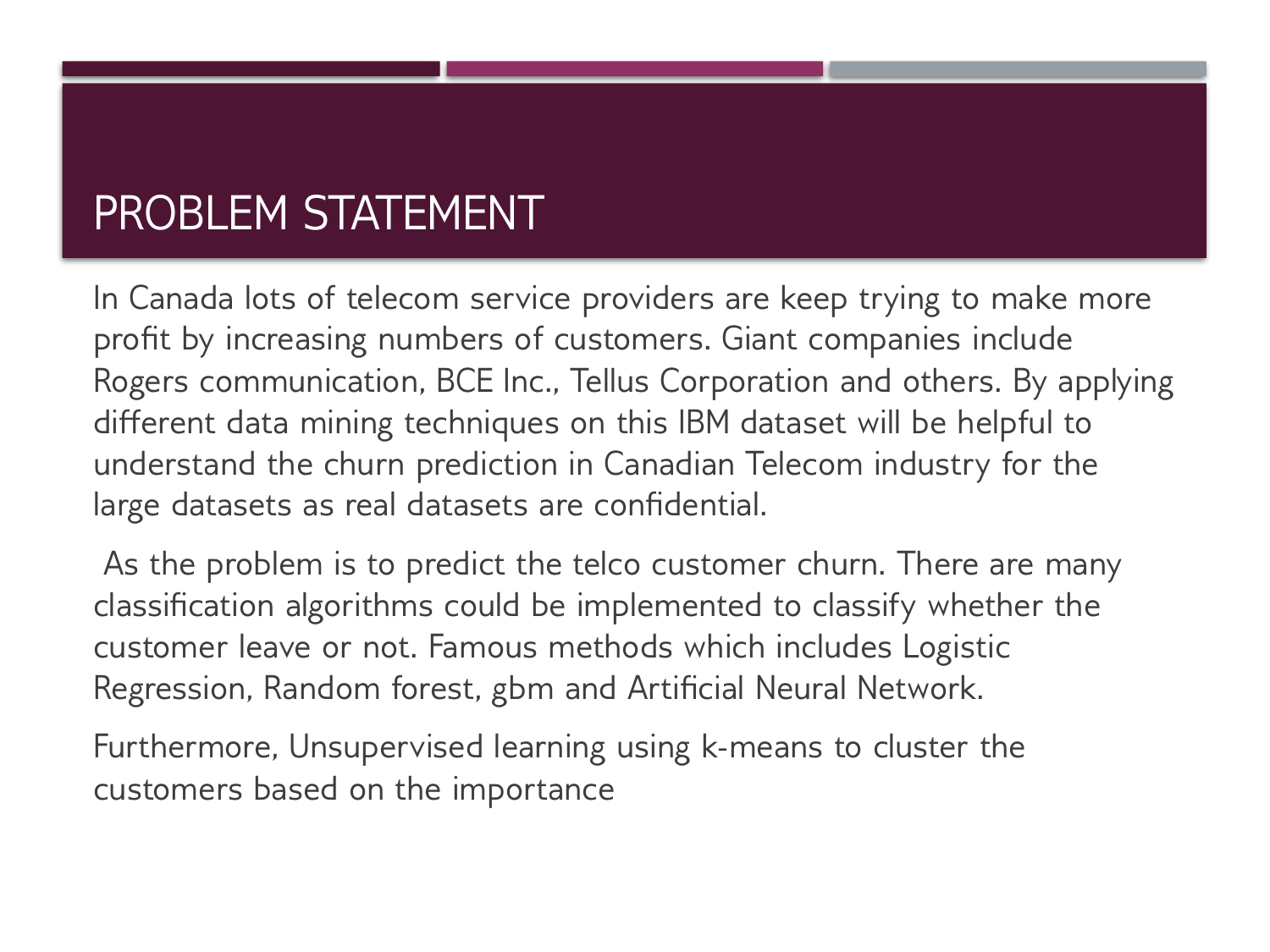

# Problem statement
In Canada lots of telecom service providers are keep trying to make more profit by increasing numbers of customers. Giant companies include Rogers communication, BCE Inc., Tellus Corporation and others. By applying different data mining techniques on this IBM dataset will be helpful to understand the churn prediction in Canadian Telecom industry for the large datasets as real datasets are confidential.
 As the problem is to predict the telco customer churn. There are many classification algorithms could be implemented to classify whether the customer leave or not. Famous methods which includes Logistic Regression, Random forest, gbm and Artificial Neural Network.
Furthermore, Unsupervised learning using k-means to cluster the customers based on the importance